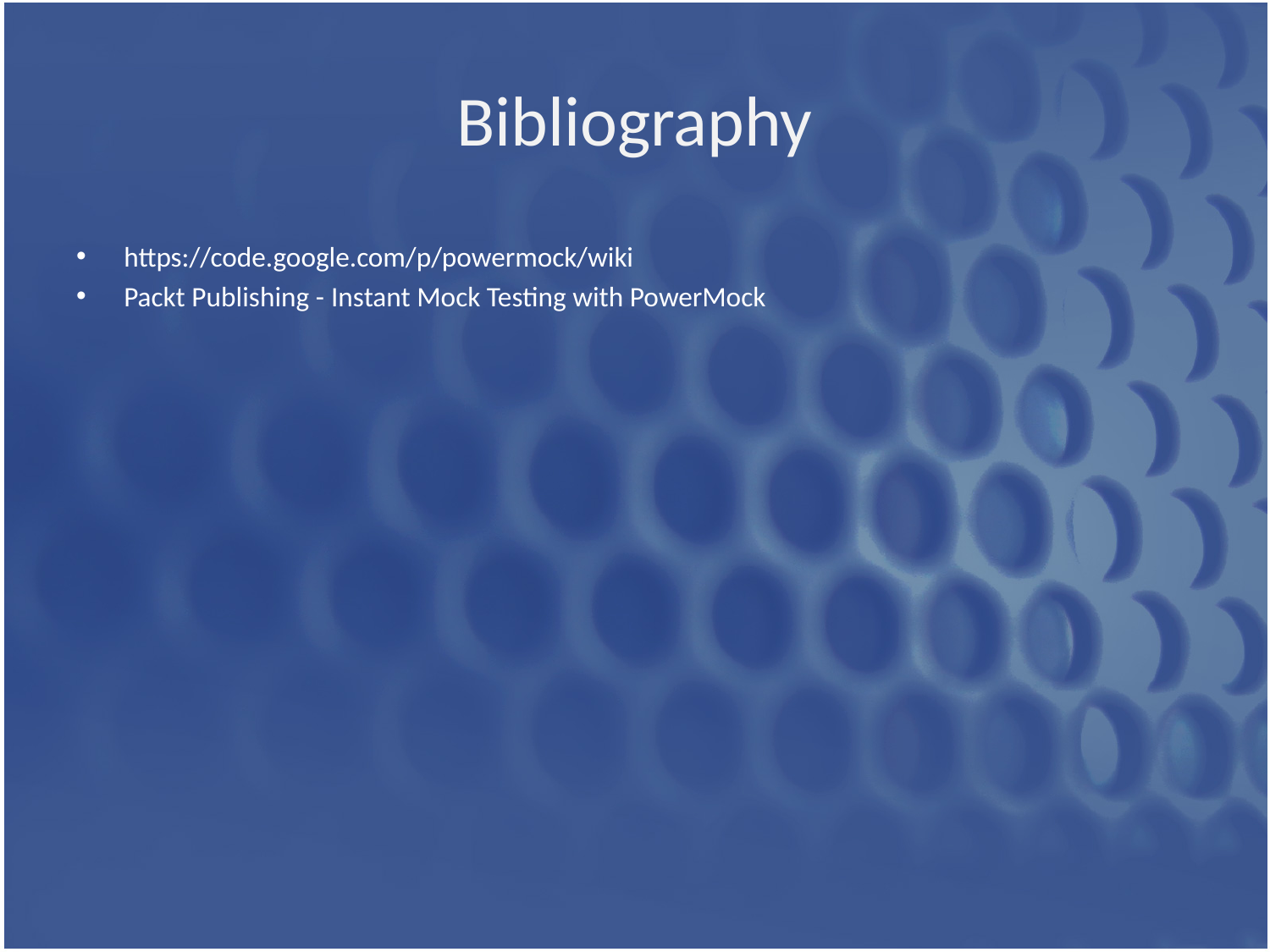

# Bibliography
https://code.google.com/p/powermock/wiki
Packt Publishing - Instant Mock Testing with PowerMock